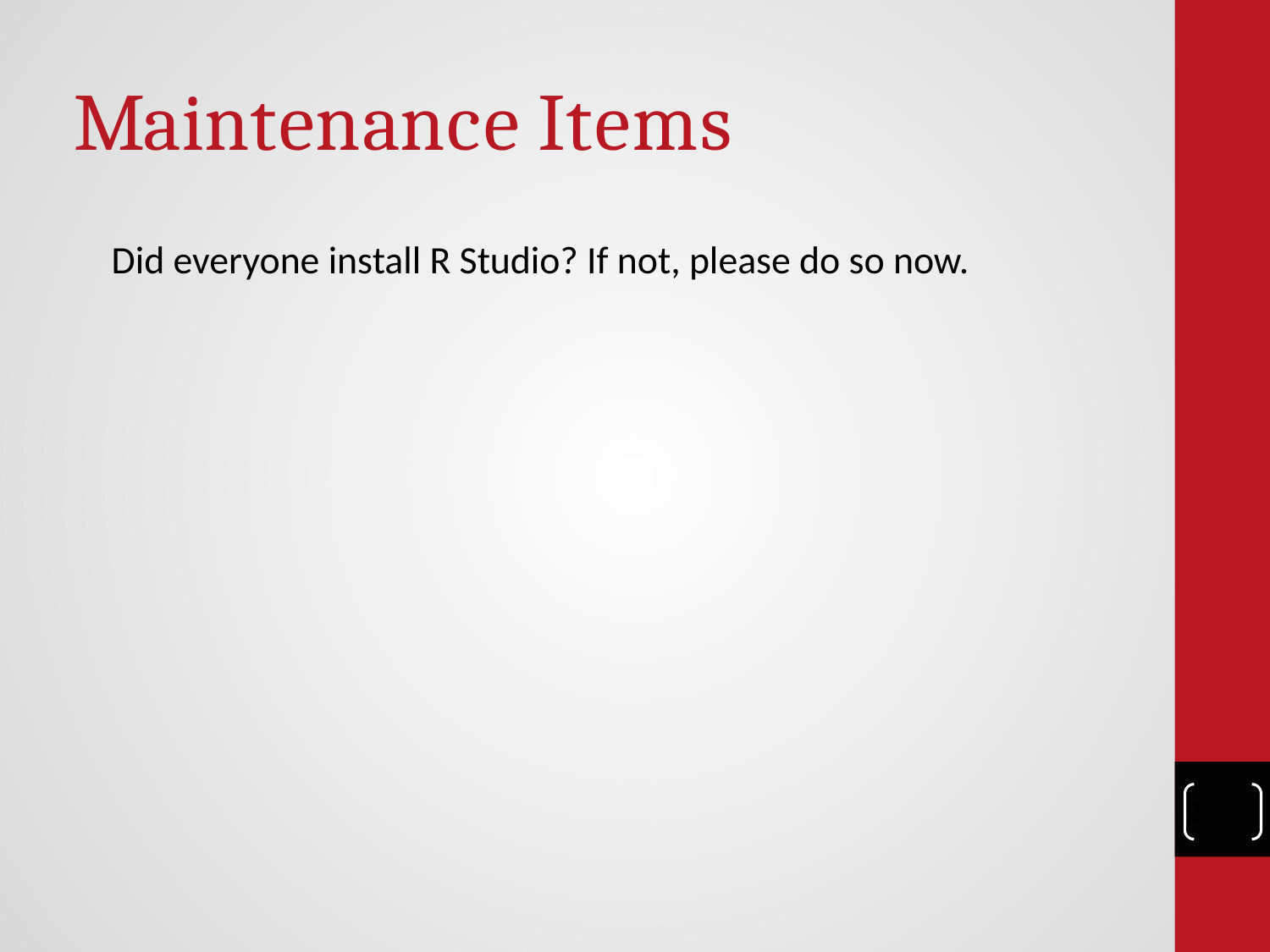

# Maintenance Items
Did everyone install R Studio? If not, please do so now.
2